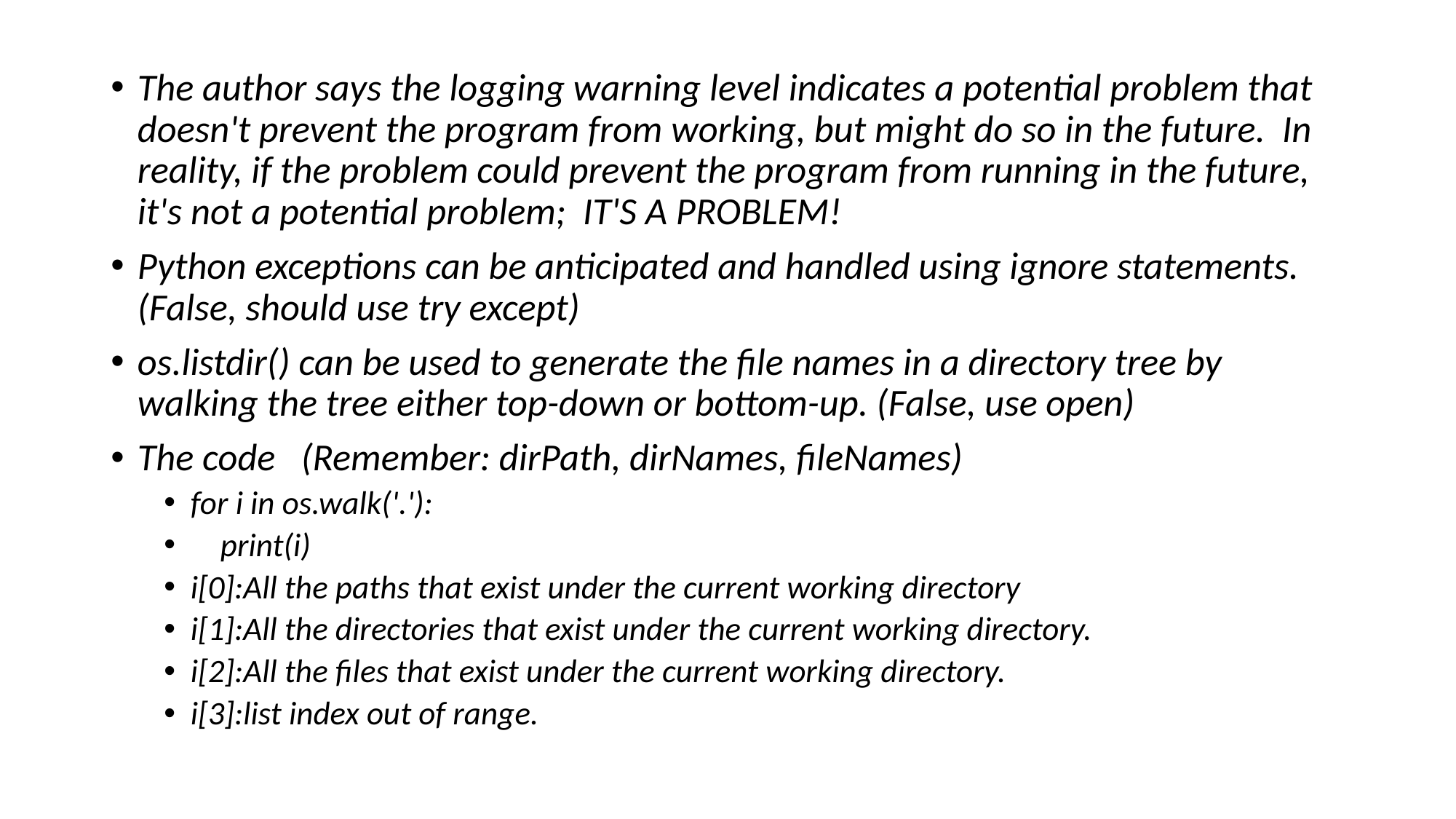

The author says the logging warning level indicates a potential problem that doesn't prevent the program from working, but might do so in the future.  In reality, if the problem could prevent the program from running in the future, it's not a potential problem;  IT'S A PROBLEM!
Python exceptions can be anticipated and handled using ignore statements. (False, should use try except)
os.listdir() can be used to generate the file names in a directory tree by walking the tree either top-down or bottom-up. (False, use open)
The code   (Remember: dirPath, dirNames, fileNames)
for i in os.walk('.'):
    print(i)
i[0]:All the paths that exist under the current working directory
i[1]:All the directories that exist under the current working directory.
i[2]:All the files that exist under the current working directory.
i[3]:list index out of range.